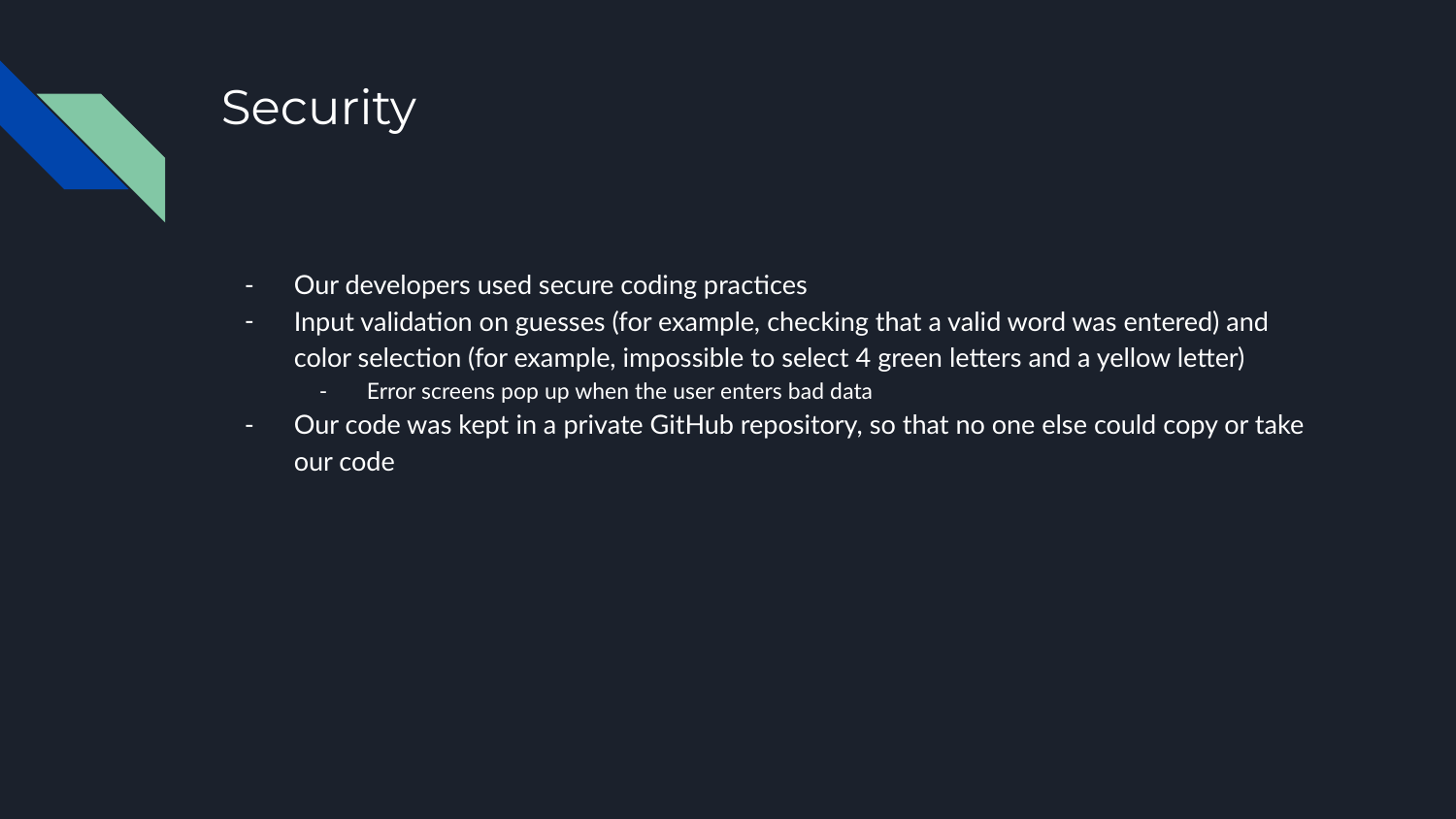

# Security
Our developers used secure coding practices
Input validation on guesses (for example, checking that a valid word was entered) and color selection (for example, impossible to select 4 green letters and a yellow letter)
Error screens pop up when the user enters bad data
Our code was kept in a private GitHub repository, so that no one else could copy or take our code